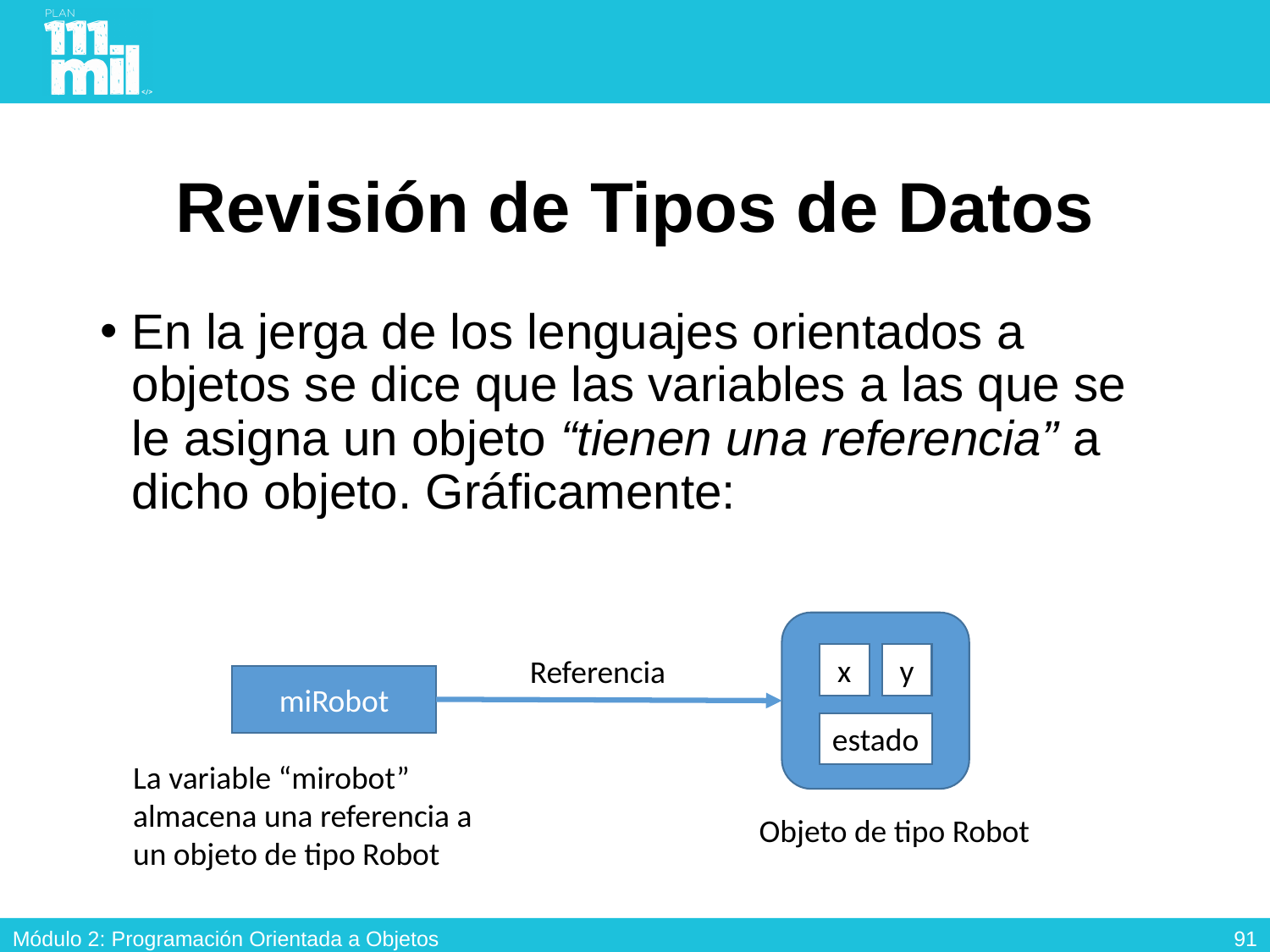

# Revisión de Tipos de Datos
En la jerga de los lenguajes orientados a objetos se dice que las variables a las que se le asigna un objeto “tienen una referencia” a dicho objeto. Gráficamente:

x
y
Referencia
miRobot
estado
La variable “mirobot” almacena una referencia a un objeto de tipo Robot
Objeto de tipo Robot
91
Módulo 2: Programación Orientada a Objetos